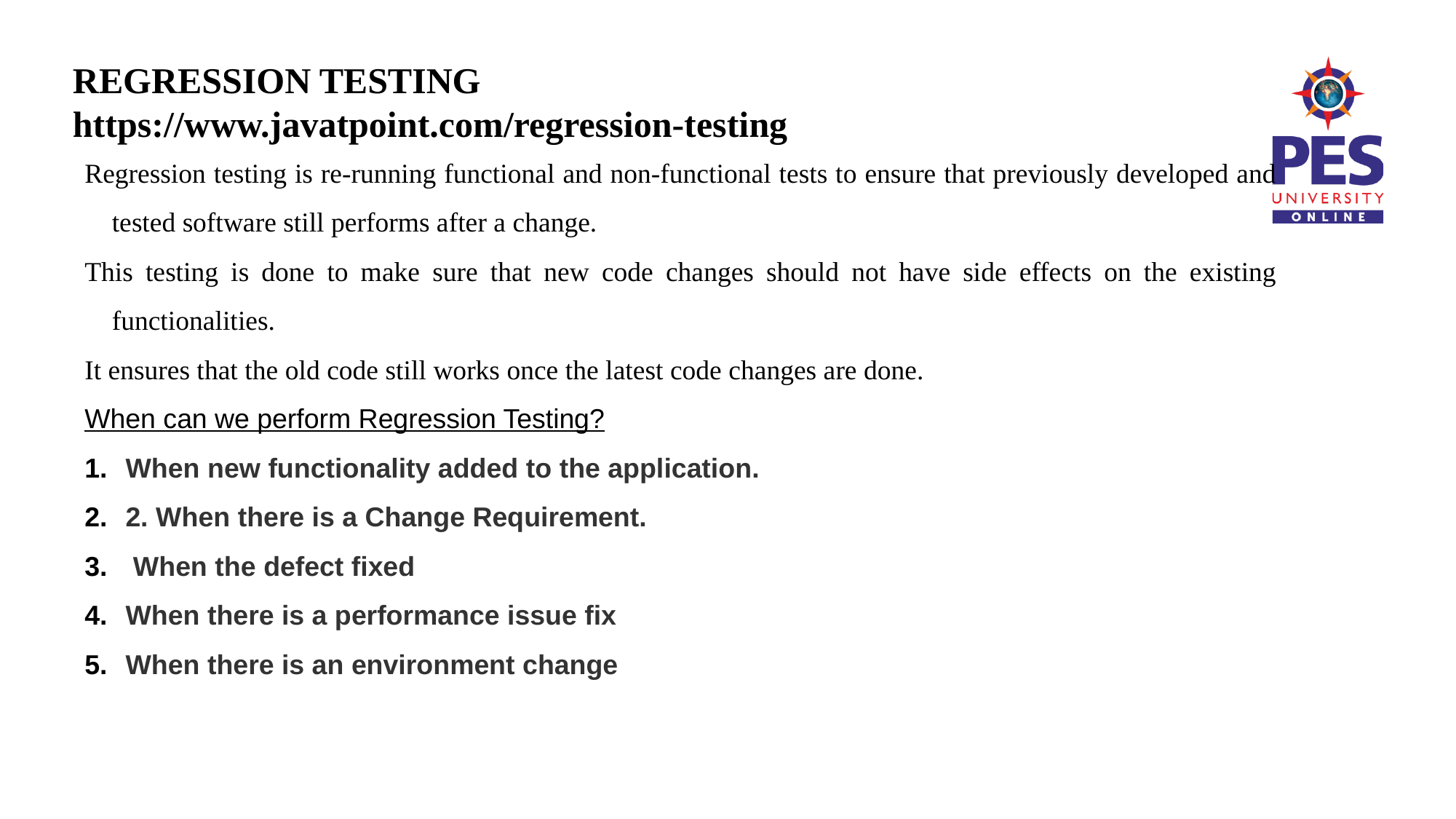

# REGRESSION TESTING https://www.javatpoint.com/regression-testing

Regression testing is re-running functional and non-functional tests to ensure that previously developed and tested software still performs after a change.
This testing is done to make sure that new code changes should not have side effects on the existing functionalities.
It ensures that the old code still works once the latest code changes are done.
When can we perform Regression Testing?
When new functionality added to the application.
2. When there is a Change Requirement.
 When the defect fixed
When there is a performance issue fix
When there is an environment change